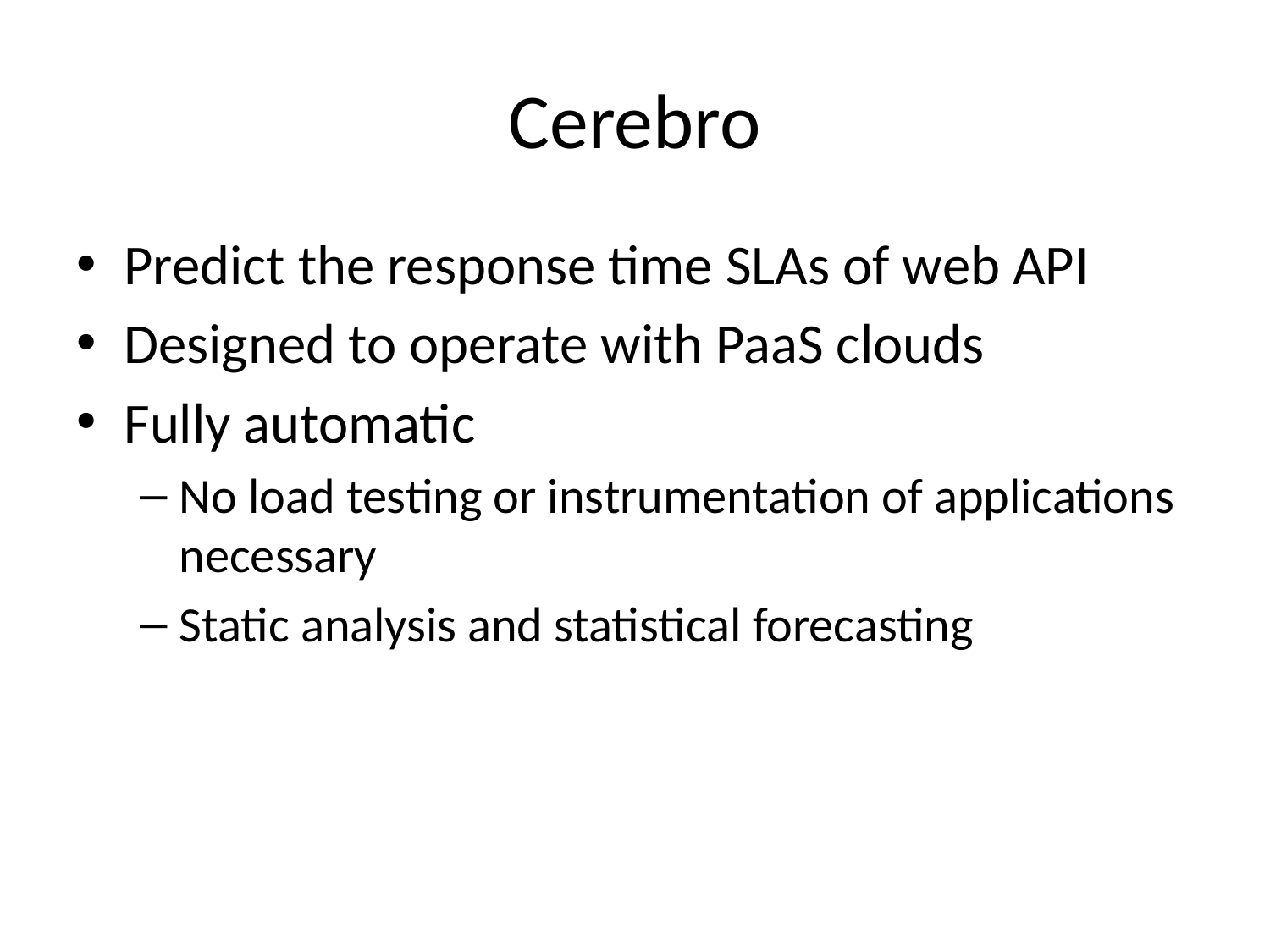

# Cerebro
Predict the response time SLAs of web API
Designed to operate with PaaS clouds
Fully automatic
No load testing or instrumentation of applications necessary
Static analysis and statistical forecasting